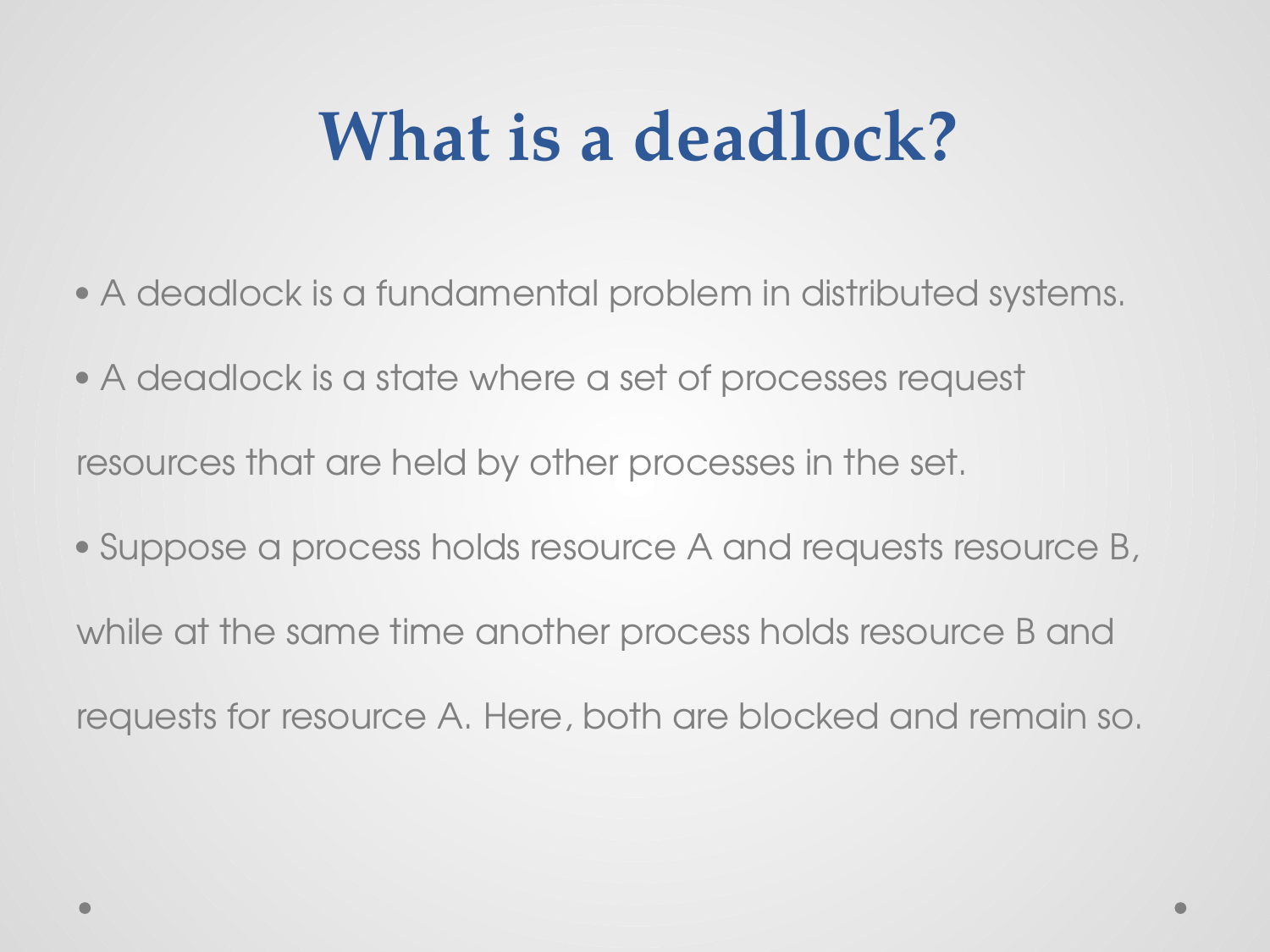

# What is a deadlock?
• A deadlock is a fundamental problem in distributed systems.
• A deadlock is a state where a set of processes request resources that are held by other processes in the set.
• Suppose a process holds resource A and requests resource B, while at the same time another process holds resource B and requests for resource A. Here, both are blocked and remain so.